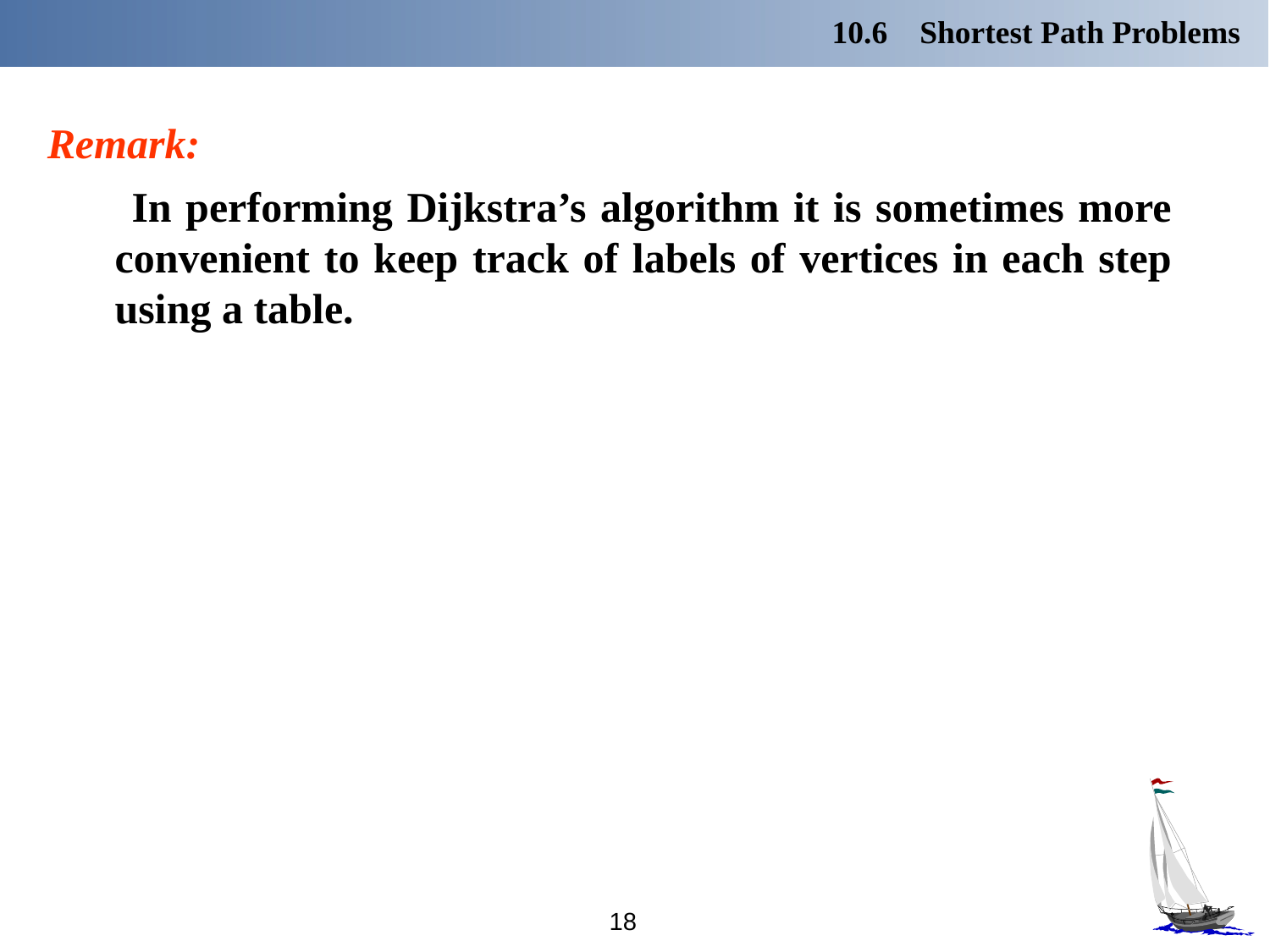

10.6    Shortest Path Problems
Remark:
      In performing Dijkstra’s algorithm it is sometimes more convenient to keep track of labels of vertices in each step using a table.

18